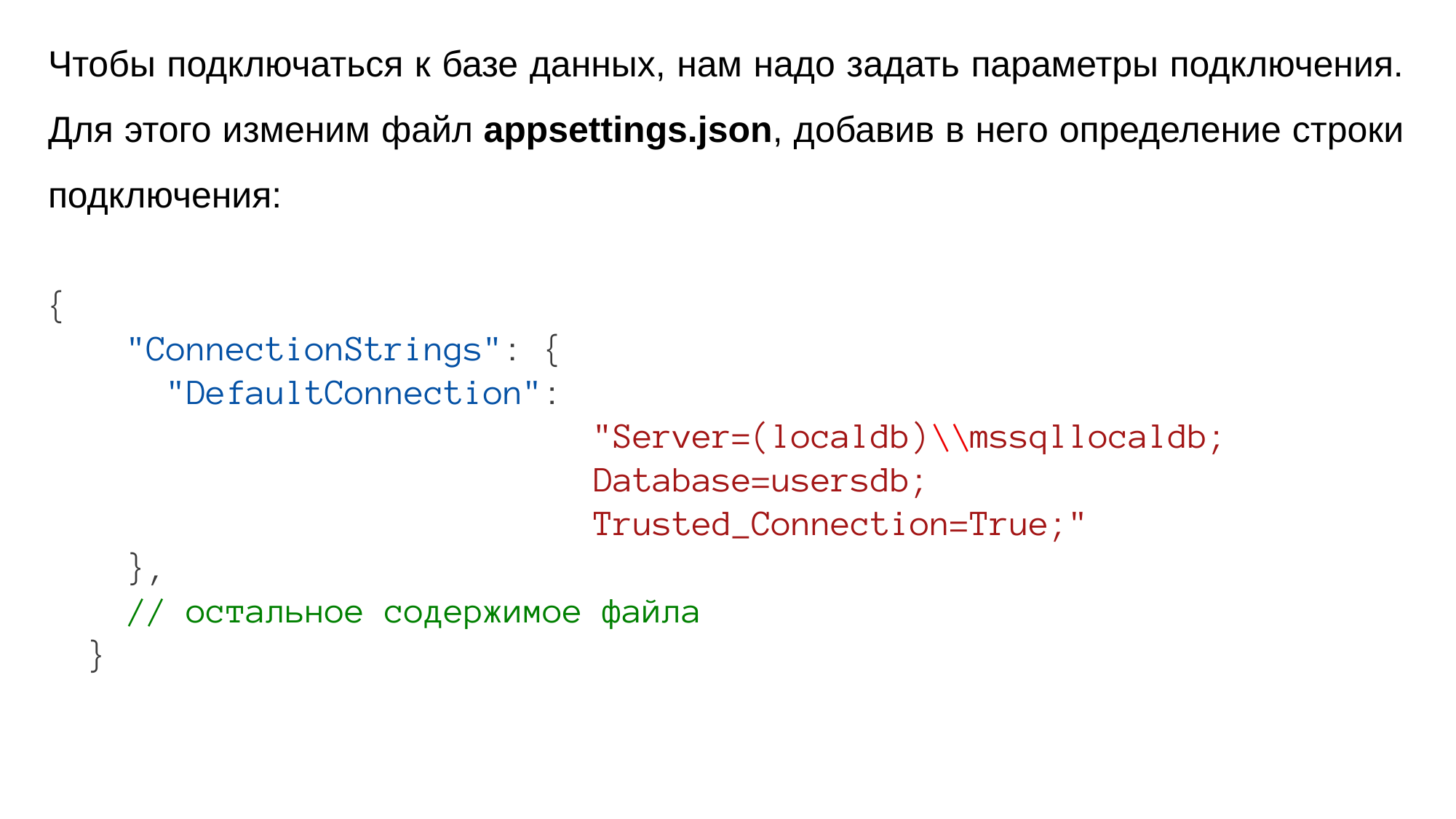

Чтобы подключаться к базе данных, нам надо задать параметры подключения. Для этого изменим файл appsettings.json, добавив в него определение строки подключения:

{
    "ConnectionStrings": {
      "DefaultConnection":
					"Server=(localdb)\\mssqllocaldb;
					Database=usersdb;
					Trusted_Connection=True;"
    },
    // остальное содержимое файла
  }